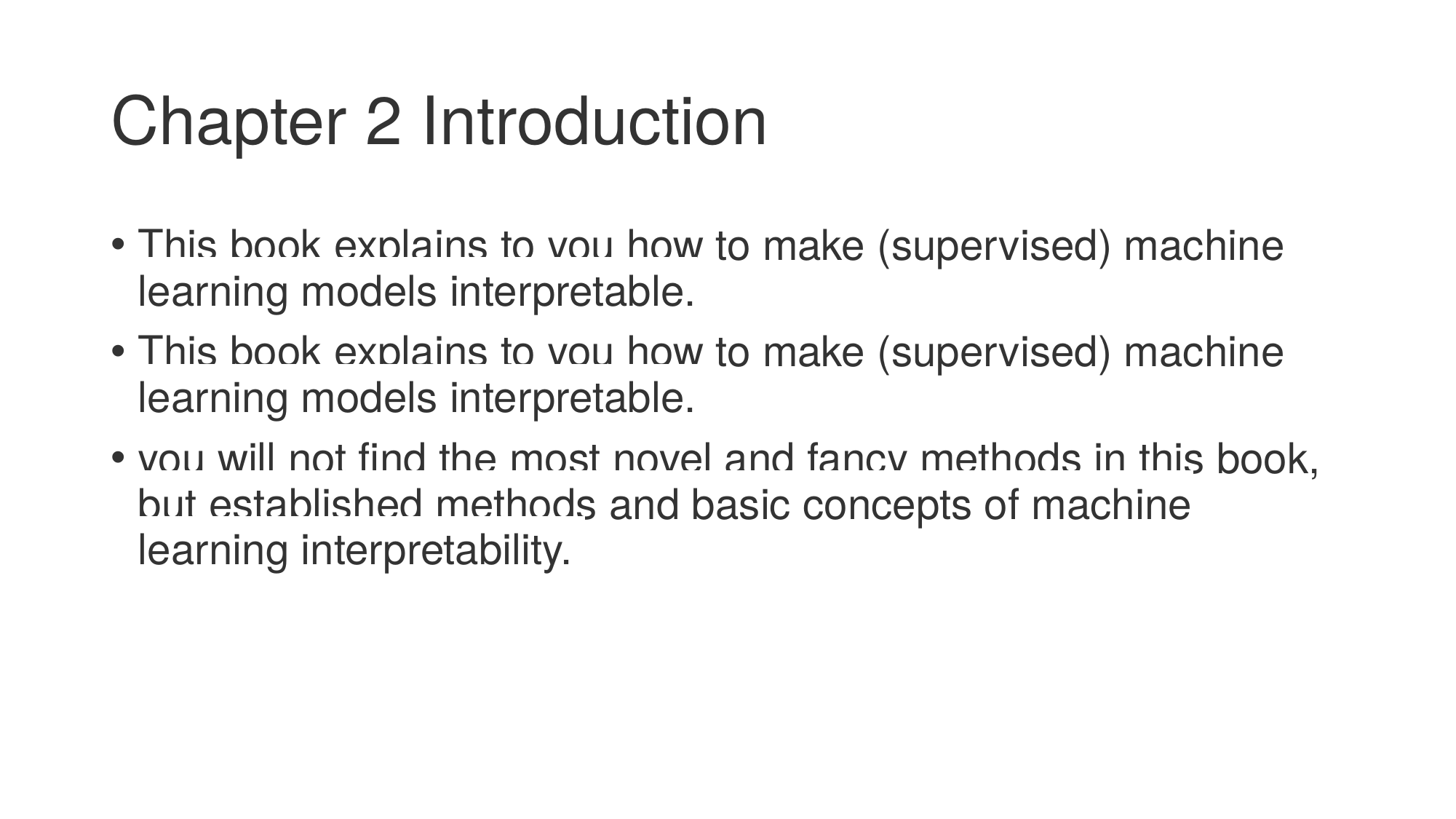

# Chapter 2 Introduction
This book explains to you how to make (supervised) machine learning models interpretable.
This book explains to you how to make (supervised) machine learning models interpretable.
you will not find the most novel and fancy methods in this book, but established methods and basic concepts of machine learning interpretability.